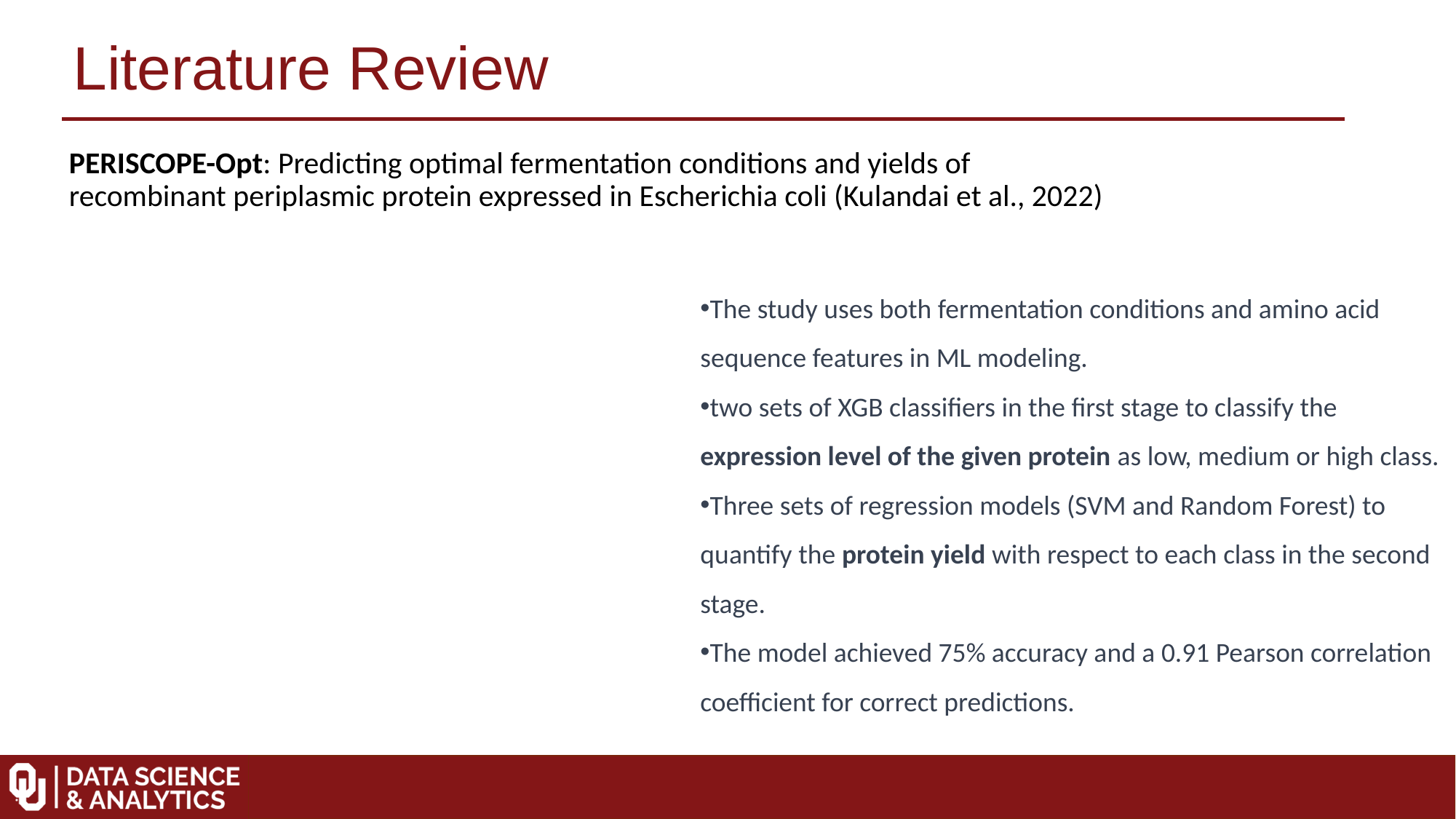

Literature Review
PERISCOPE-Opt: Predicting optimal fermentation conditions and yields of recombinant periplasmic protein expressed in Escherichia coli (Kulandai et al., 2022)
The study uses both fermentation conditions and amino acid sequence features in ML modeling.
two sets of XGB classifiers in the first stage to classify the expression level of the given protein as low, medium or high class.
Three sets of regression models (SVM and Random Forest) to quantify the protein yield with respect to each class in the second stage.
The model achieved 75% accuracy and a 0.91 Pearson correlation coefficient for correct predictions.